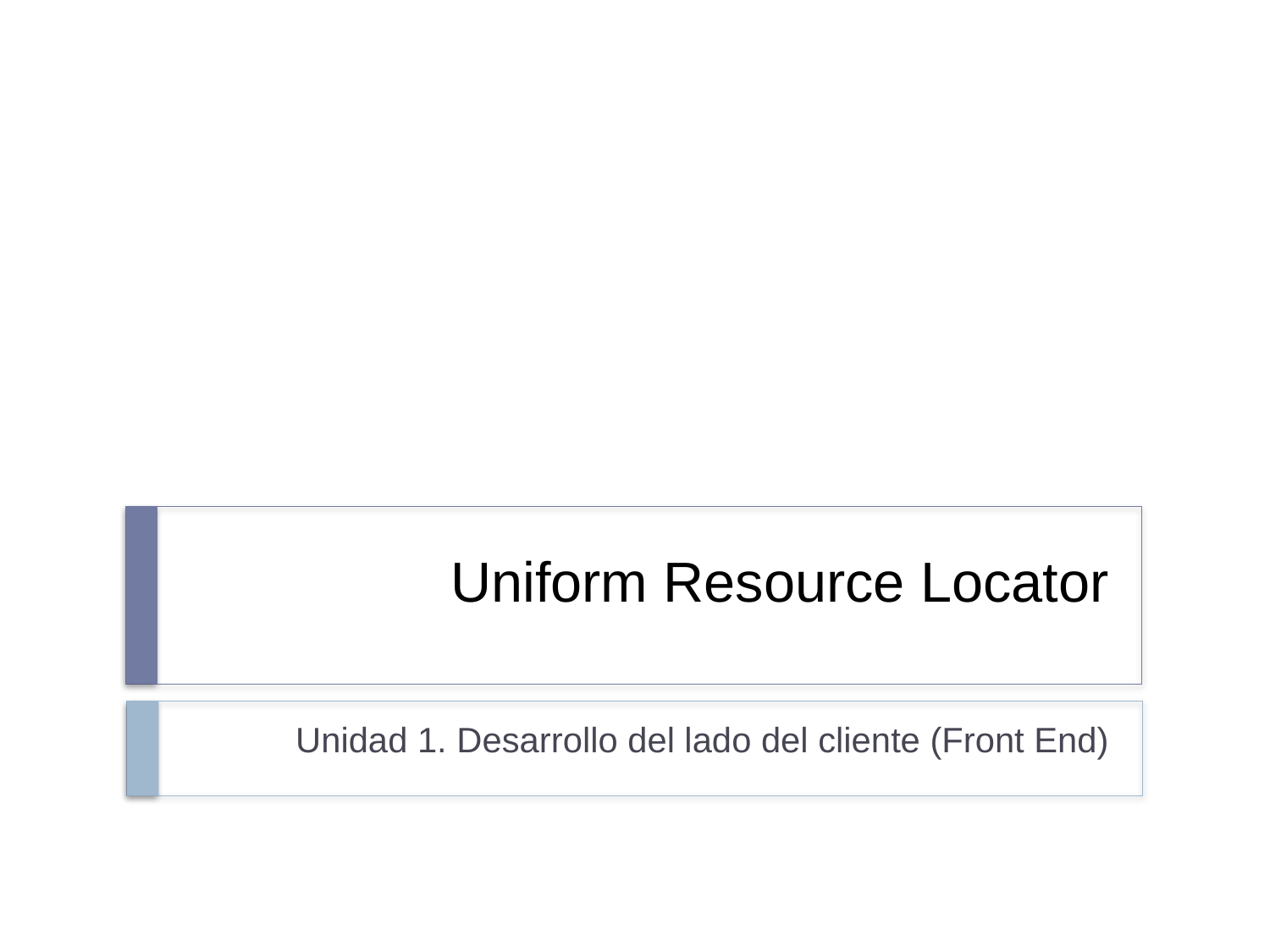

# Uniform Resource Locator
Unidad 1. Desarrollo del lado del cliente (Front End)